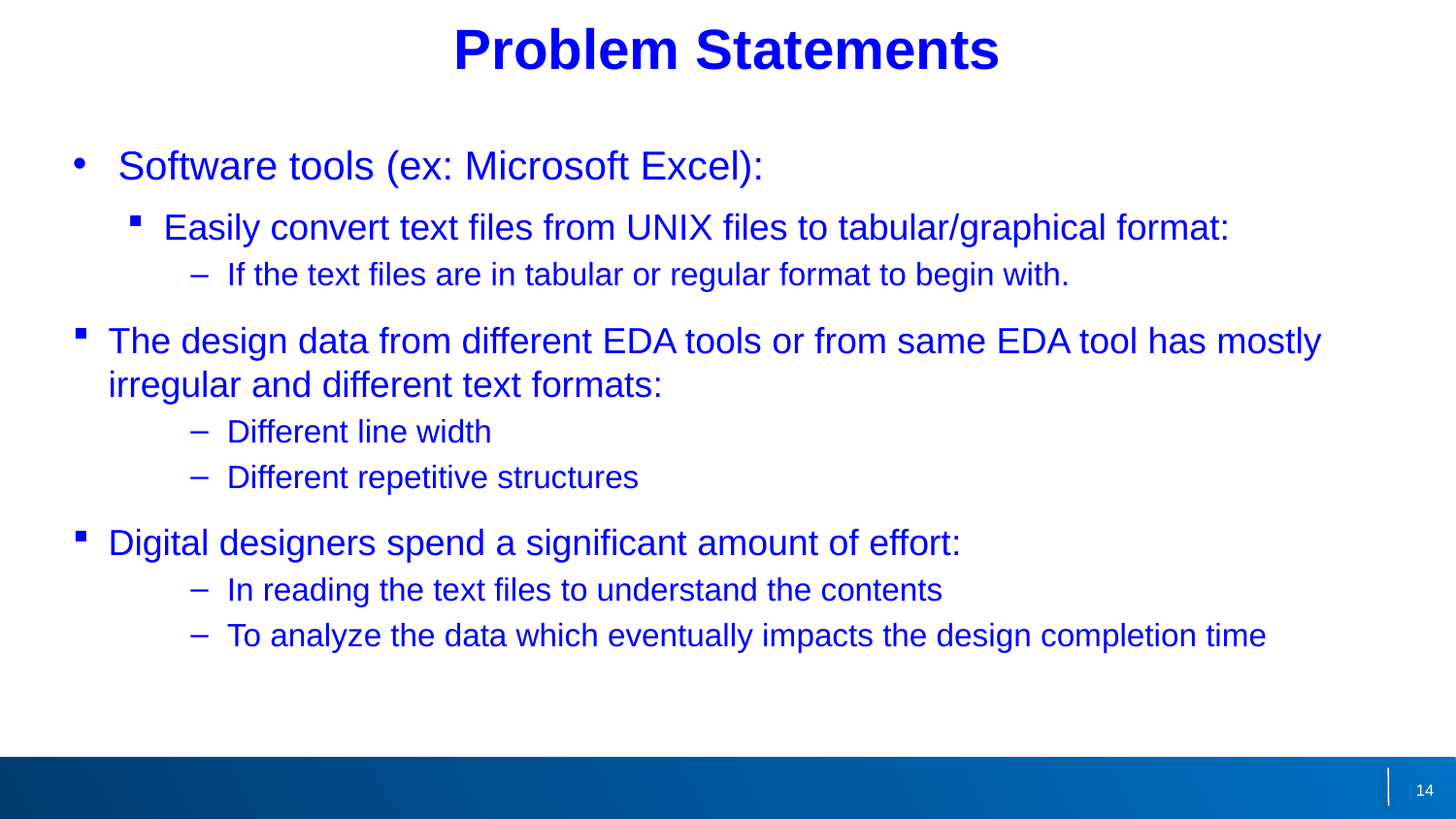

# Problem Statements
Software tools (ex: Microsoft Excel):
Easily convert text files from UNIX files to tabular/graphical format:
If the text files are in tabular or regular format to begin with.
The design data from different EDA tools or from same EDA tool has mostly irregular and different text formats:
Different line width
Different repetitive structures
Digital designers spend a significant amount of effort:
In reading the text files to understand the contents
To analyze the data which eventually impacts the design completion time

14